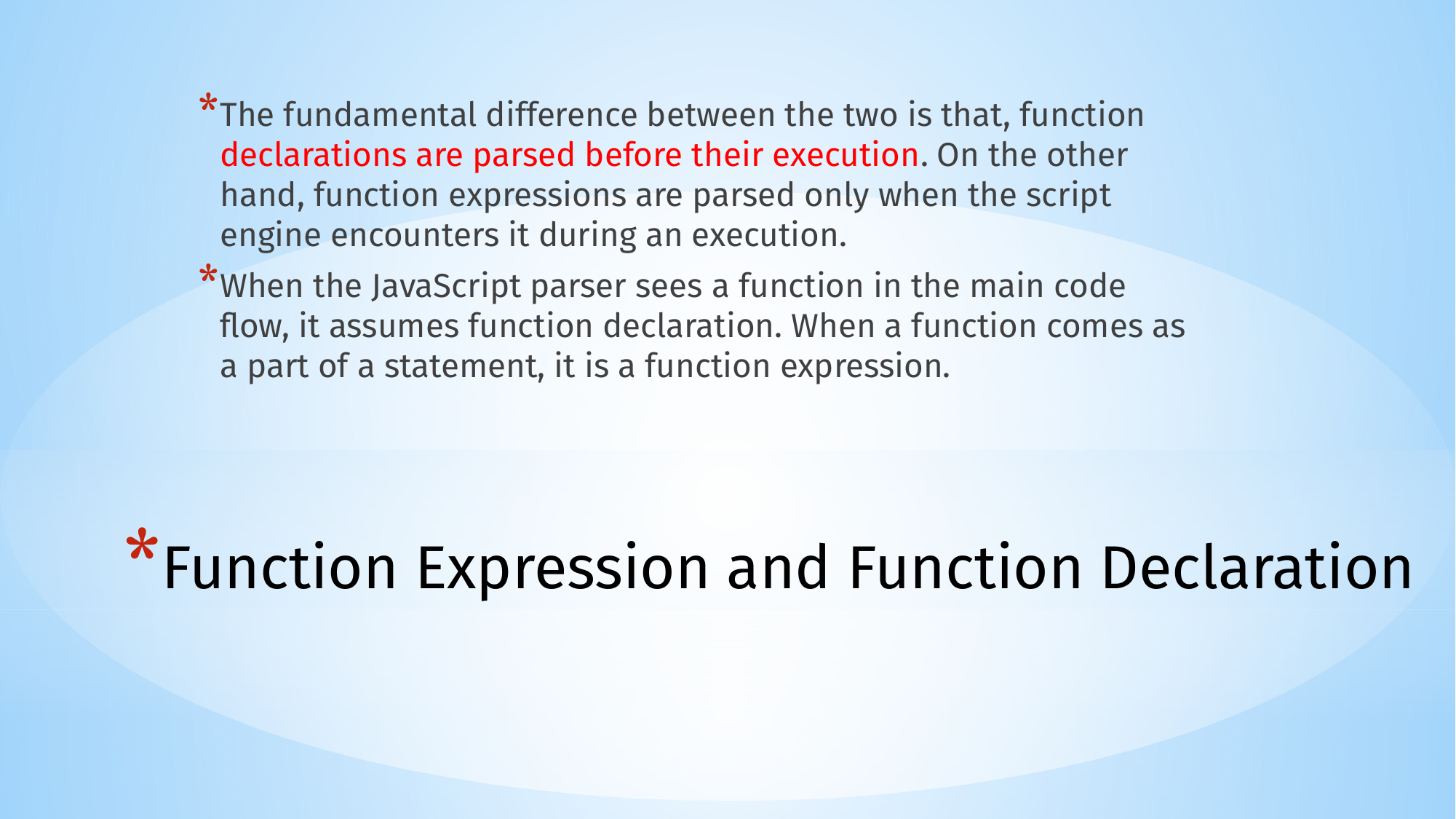

The fundamental difference between the two is that, function declarations are parsed before their execution. On the other hand, function expressions are parsed only when the script engine encounters it during an execution.
When the JavaScript parser sees a function in the main code flow, it assumes function declaration. When a function comes as a part of a statement, it is a function expression.
# Function Expression and Function Declaration